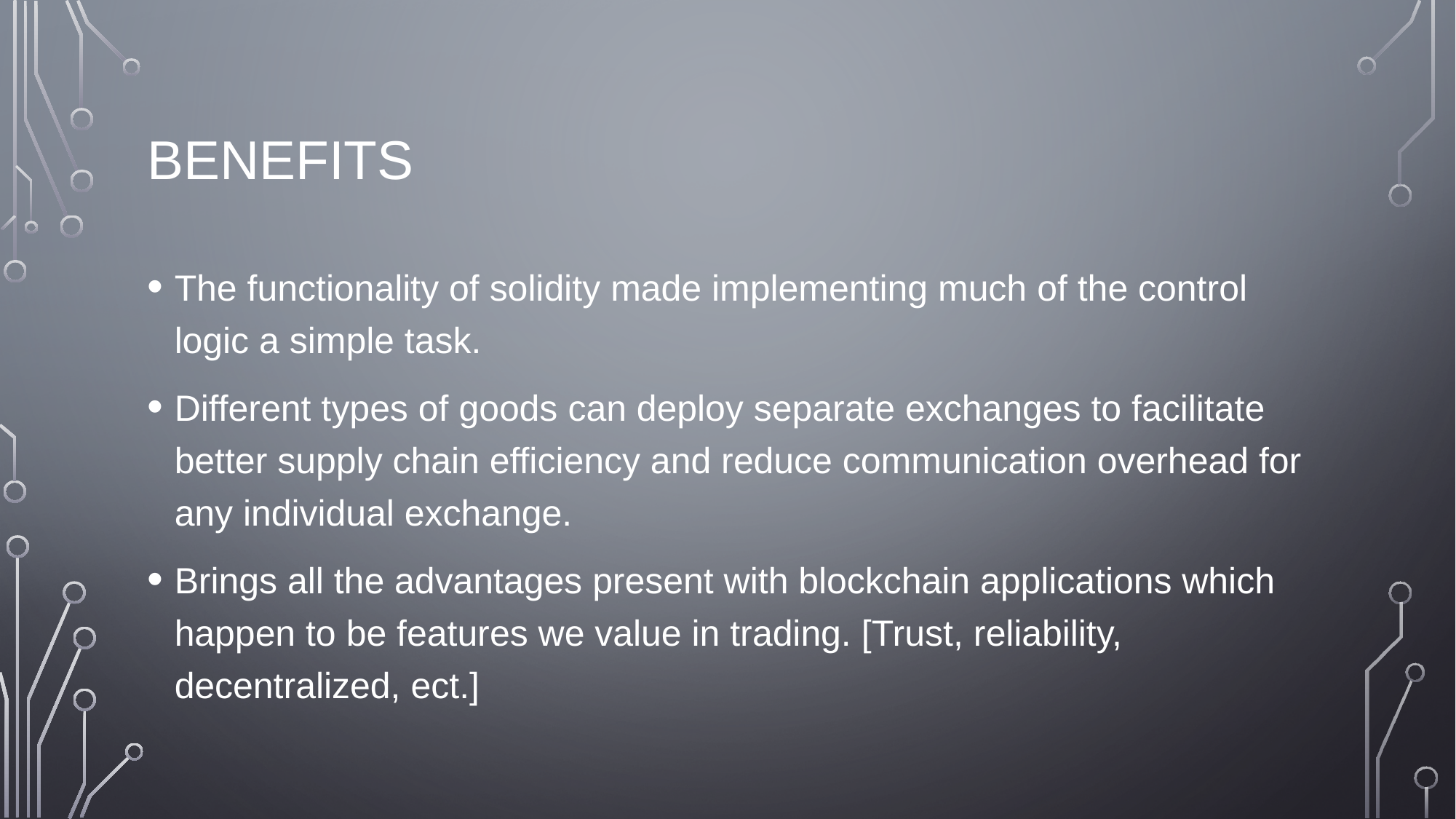

# Benefits
The functionality of solidity made implementing much of the control logic a simple task.
Different types of goods can deploy separate exchanges to facilitate better supply chain efficiency and reduce communication overhead for any individual exchange.
Brings all the advantages present with blockchain applications which happen to be features we value in trading. [Trust, reliability, decentralized, ect.]